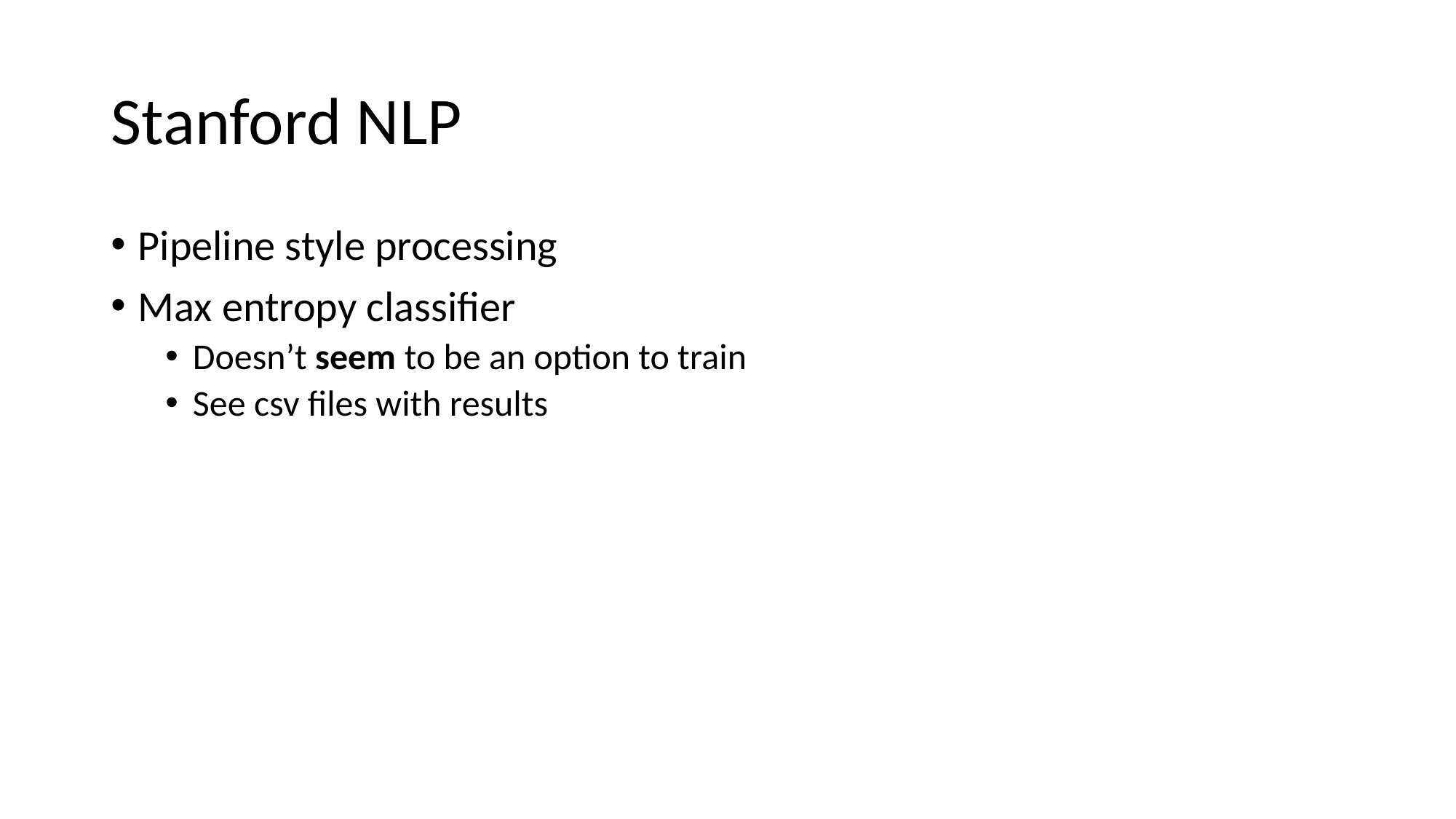

# Stanford NLP
Pipeline style processing
Max entropy classifier
Doesn’t seem to be an option to train
See csv files with results